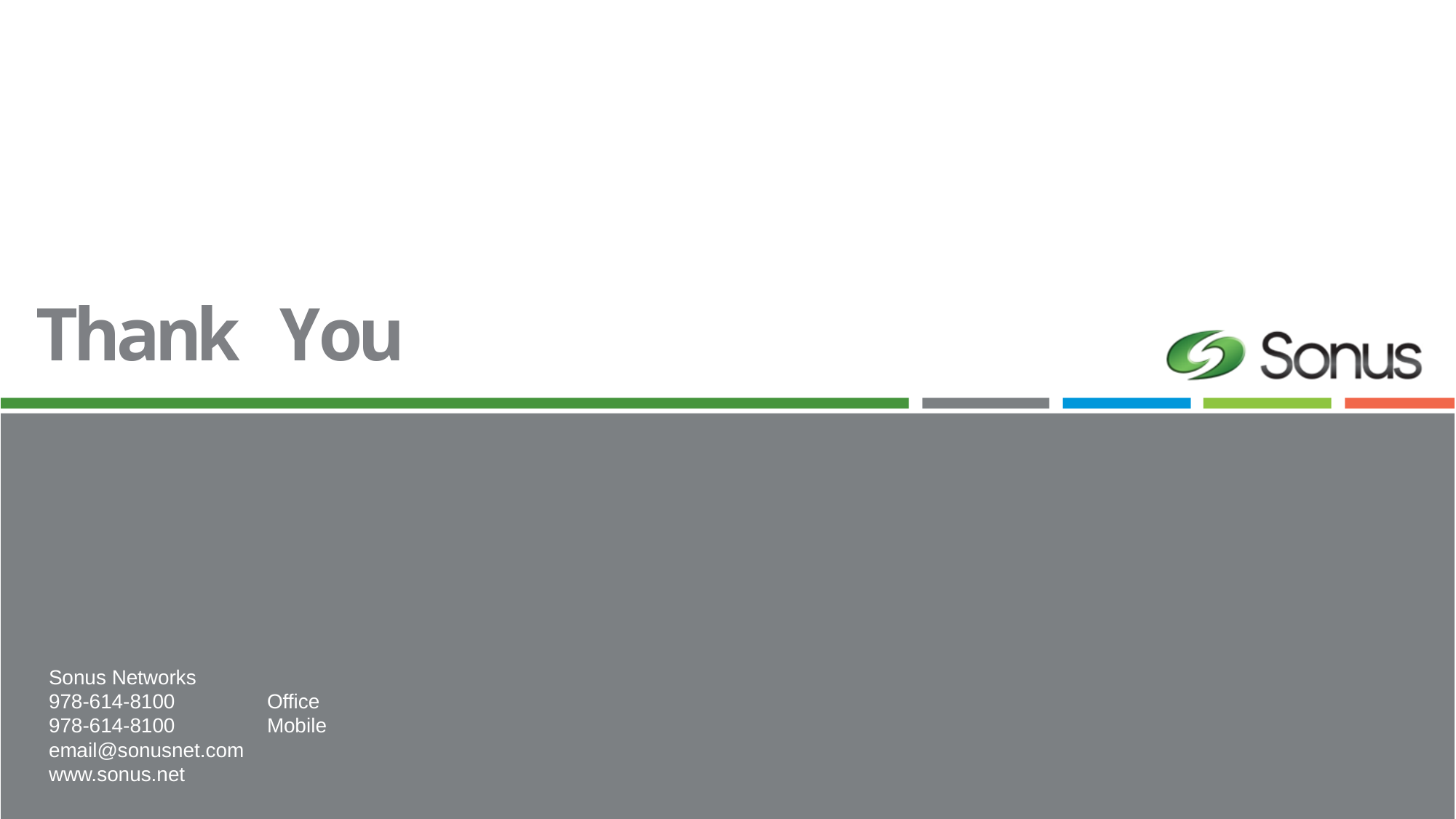

# Thank You
Sonus Networks
978-614-8100	Office
978-614-8100	Mobile
email@sonusnet.com
www.sonus.net